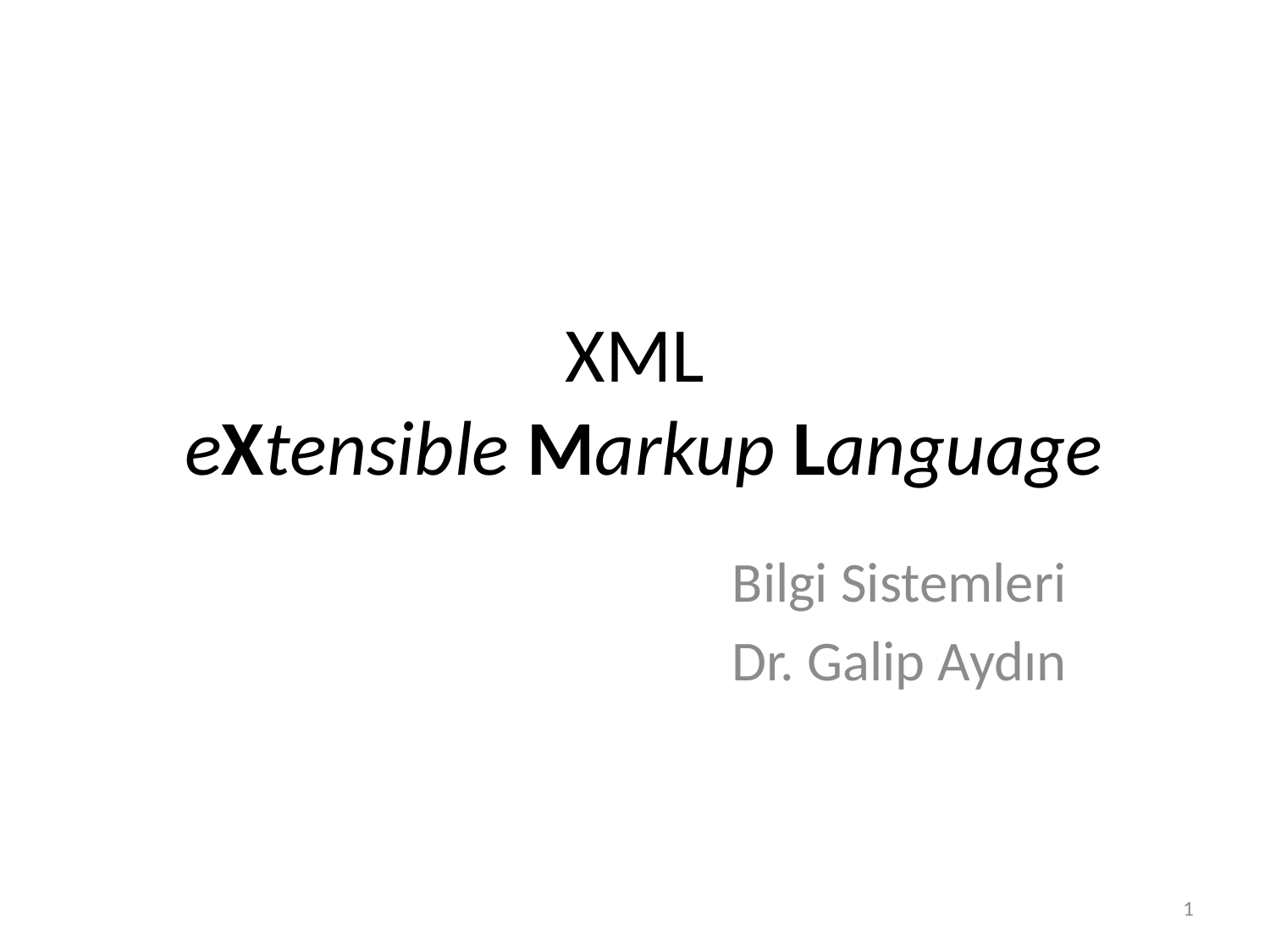

# XML eXtensible Markup Language
Bilgi Sistemleri
Dr. Galip Aydın
1